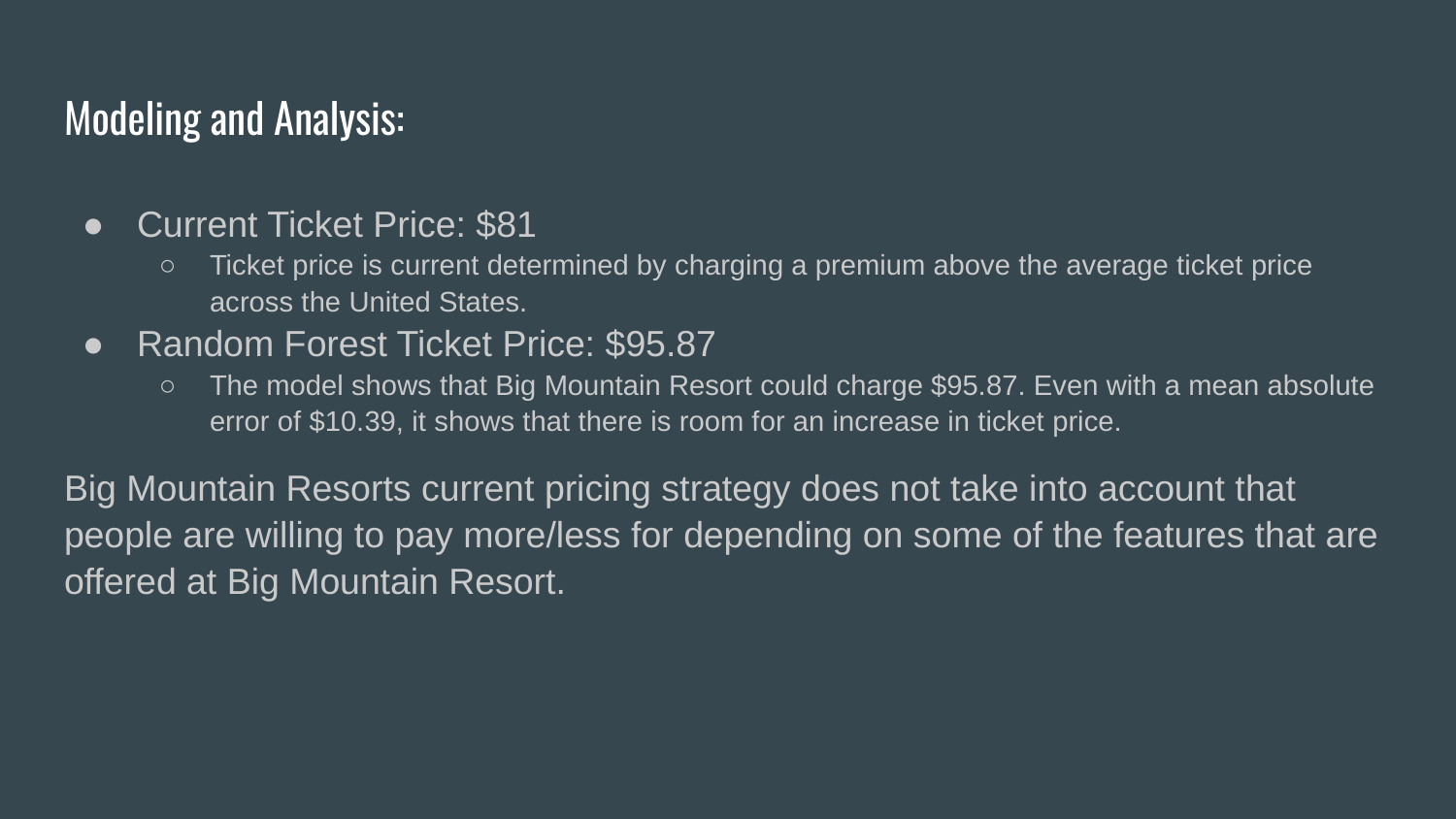

# Modeling and Analysis:
Current Ticket Price: $81
Ticket price is current determined by charging a premium above the average ticket price across the United States.
Random Forest Ticket Price: $95.87
The model shows that Big Mountain Resort could charge $95.87. Even with a mean absolute error of $10.39, it shows that there is room for an increase in ticket price.
Big Mountain Resorts current pricing strategy does not take into account that people are willing to pay more/less for depending on some of the features that are offered at Big Mountain Resort.